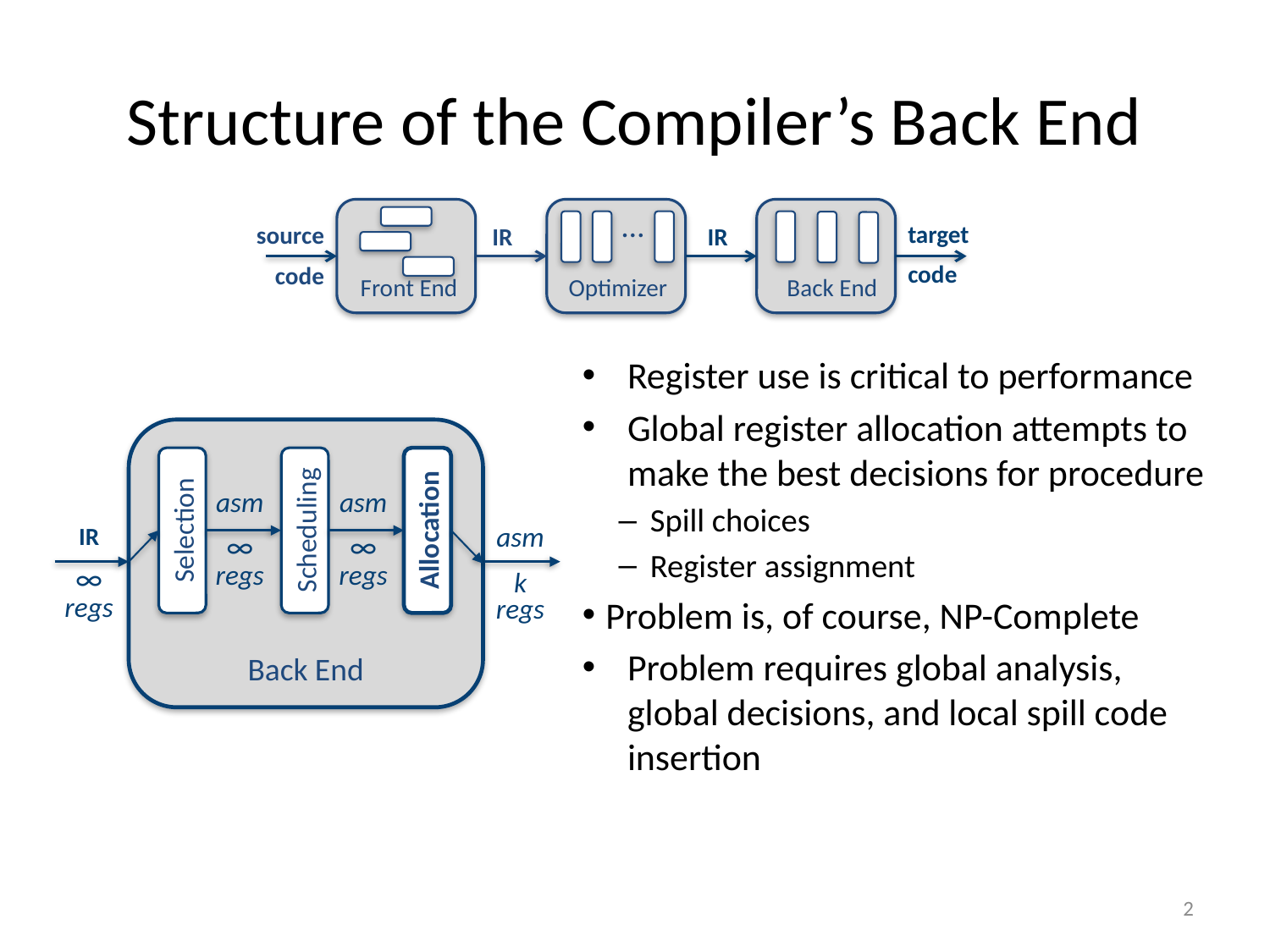

# Structure of the Compiler’s Back End
Front End
Optimizer
Back End
…

target
code
source
code
IR
IR

Register use is critical to performance
Global register allocation attempts to make the best decisions for procedure
Spill choices
Register assignment
Problem is, of course, NP-Complete
Problem requires global analysis, global decisions, and local spill code insertion
Back End
Selection
Scheduling
Allocation
asm
∞
regs
asm
∞
regs
asm
k
regs
IR
∞
regs
2